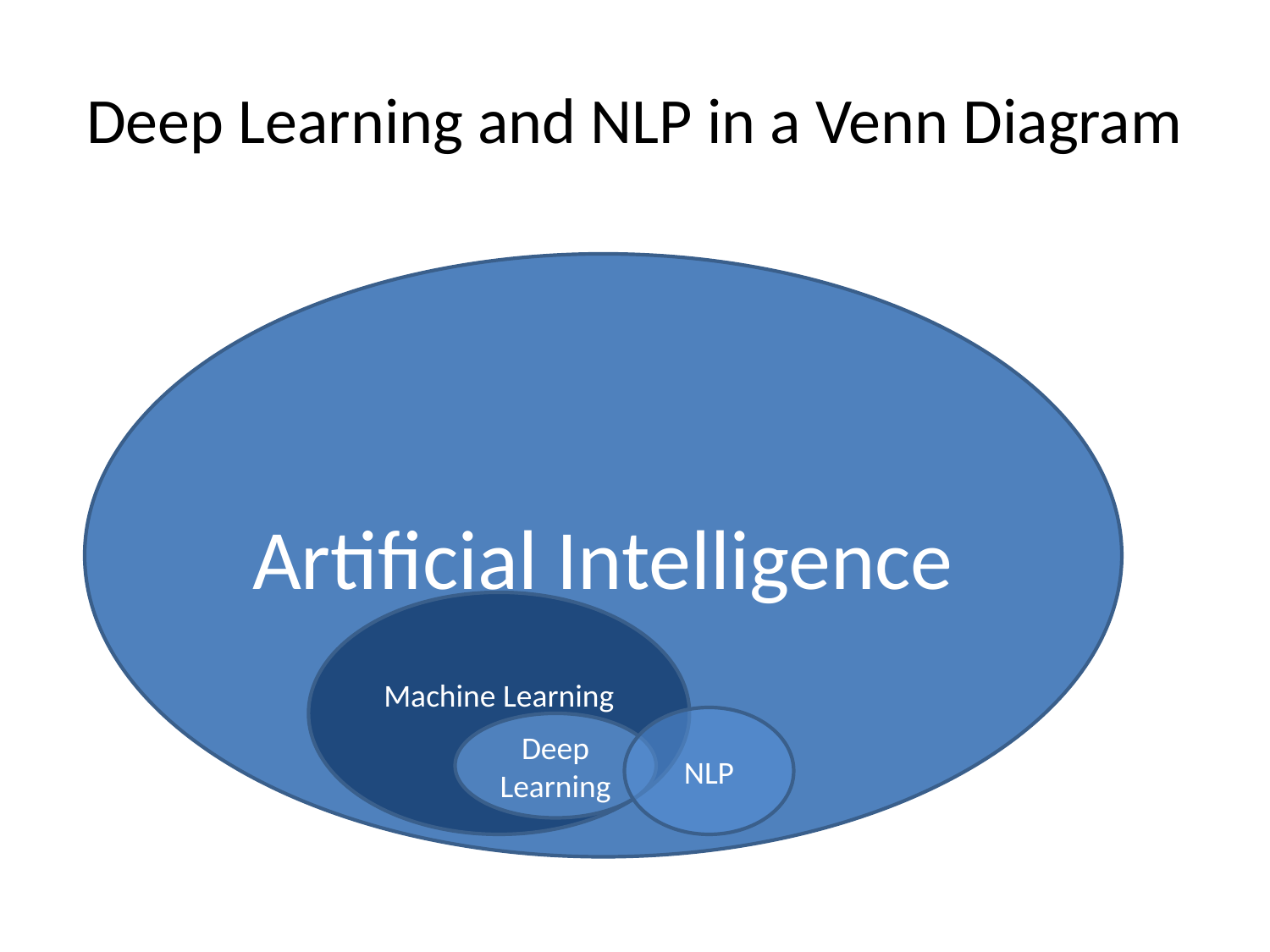

# Deep Learning and NLP in a Venn Diagram
Artificial Intelligence
Machine Learning

NLP
Deep Learning